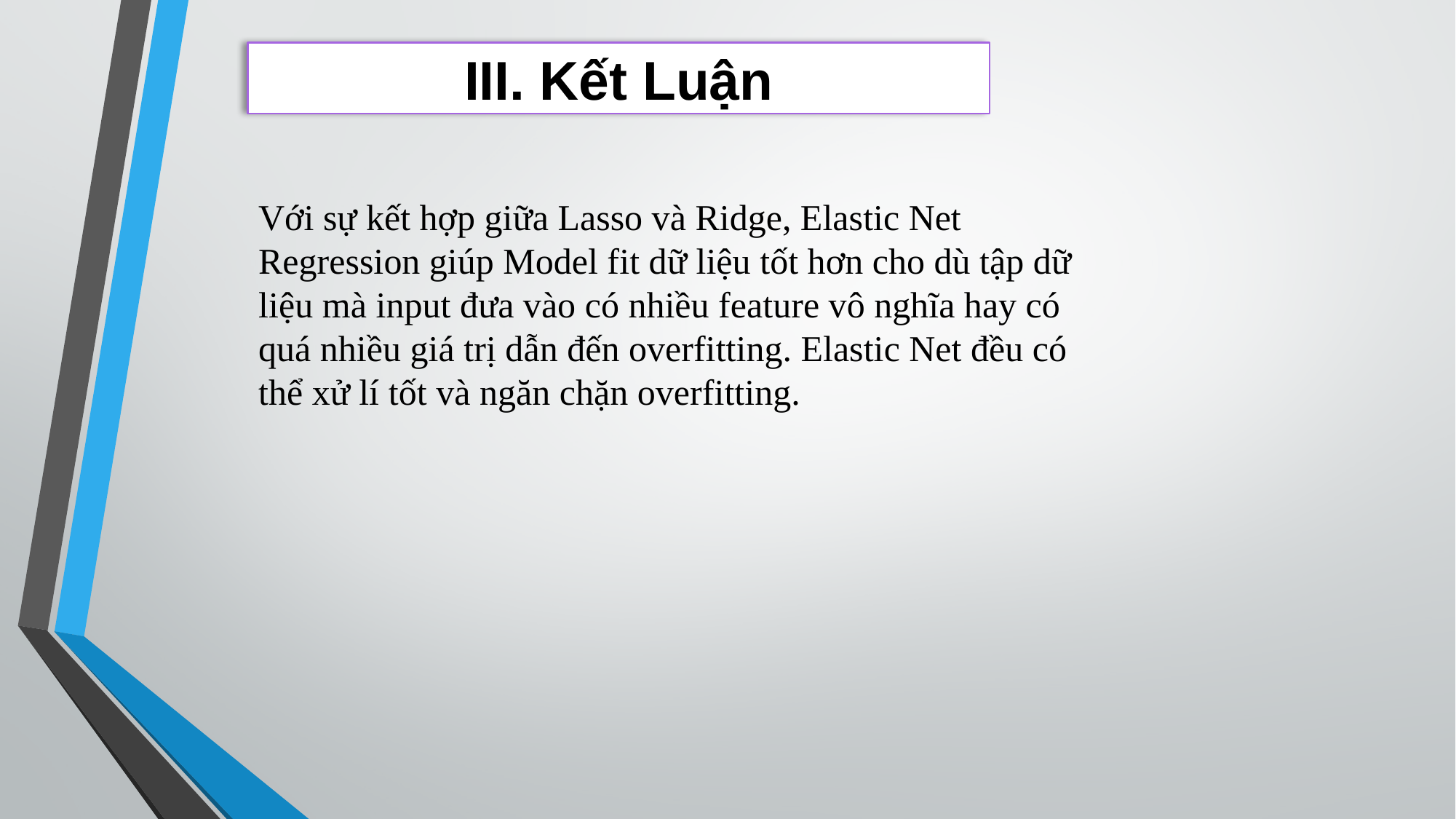

III. Kết Luận
Với sự kết hợp giữa Lasso và Ridge, Elastic Net Regression giúp Model fit dữ liệu tốt hơn cho dù tập dữ liệu mà input đưa vào có nhiều feature vô nghĩa hay có quá nhiều giá trị dẫn đến overfitting. Elastic Net đều có thể xử lí tốt và ngăn chặn overfitting.